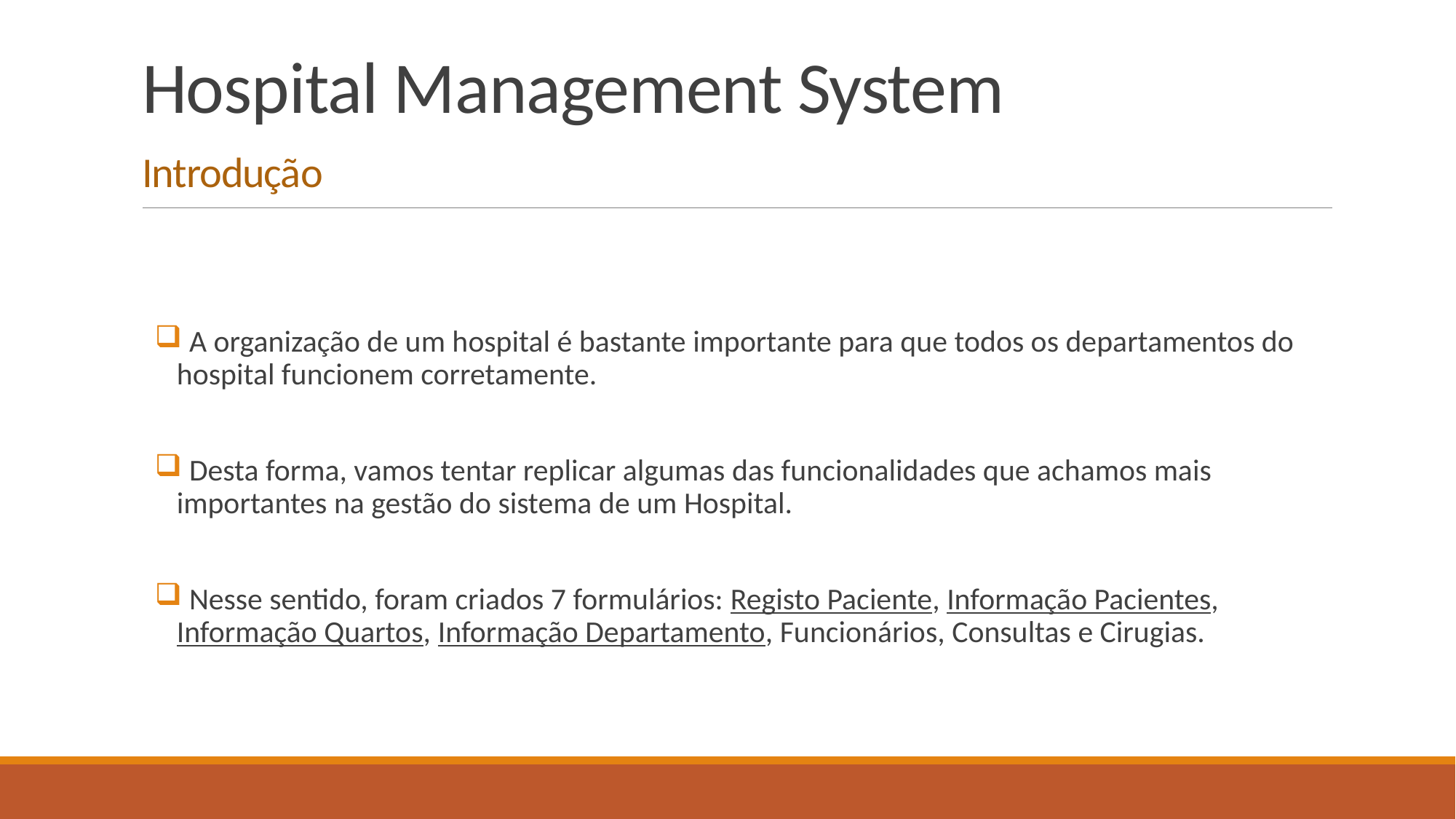

# Hospital Management System Introdução

 A organização de um hospital é bastante importante para que todos os departamentos do hospital funcionem corretamente.

 Desta forma, vamos tentar replicar algumas das funcionalidades que achamos mais importantes na gestão do sistema de um Hospital.

 Nesse sentido, foram criados 7 formulários: Registo Paciente, Informação Pacientes, Informação Quartos, Informação Departamento, Funcionários, Consultas e Cirugias.